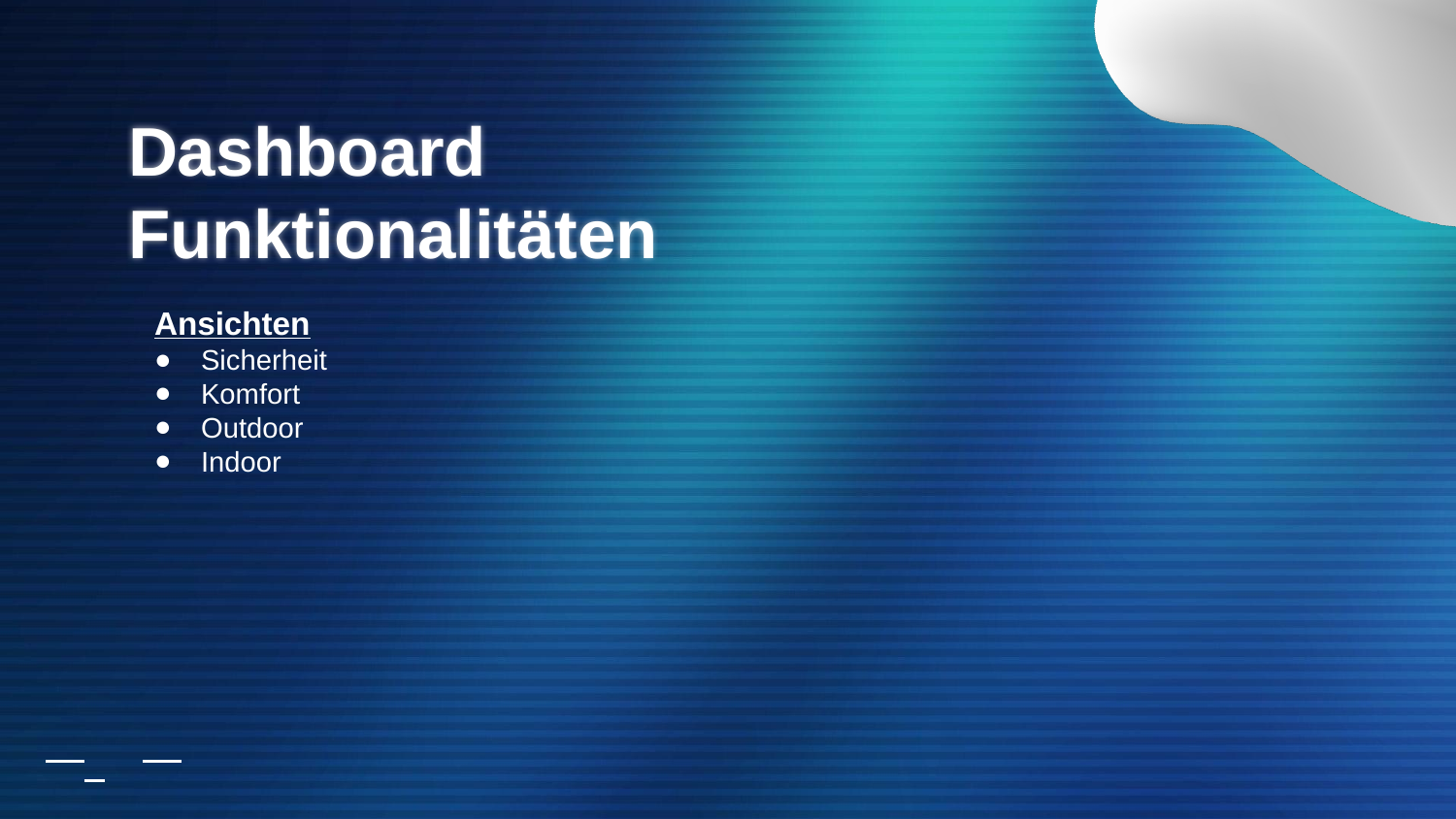

# Dashboard Funktionalitäten
Ansichten
Sicherheit
Komfort
Outdoor
Indoor